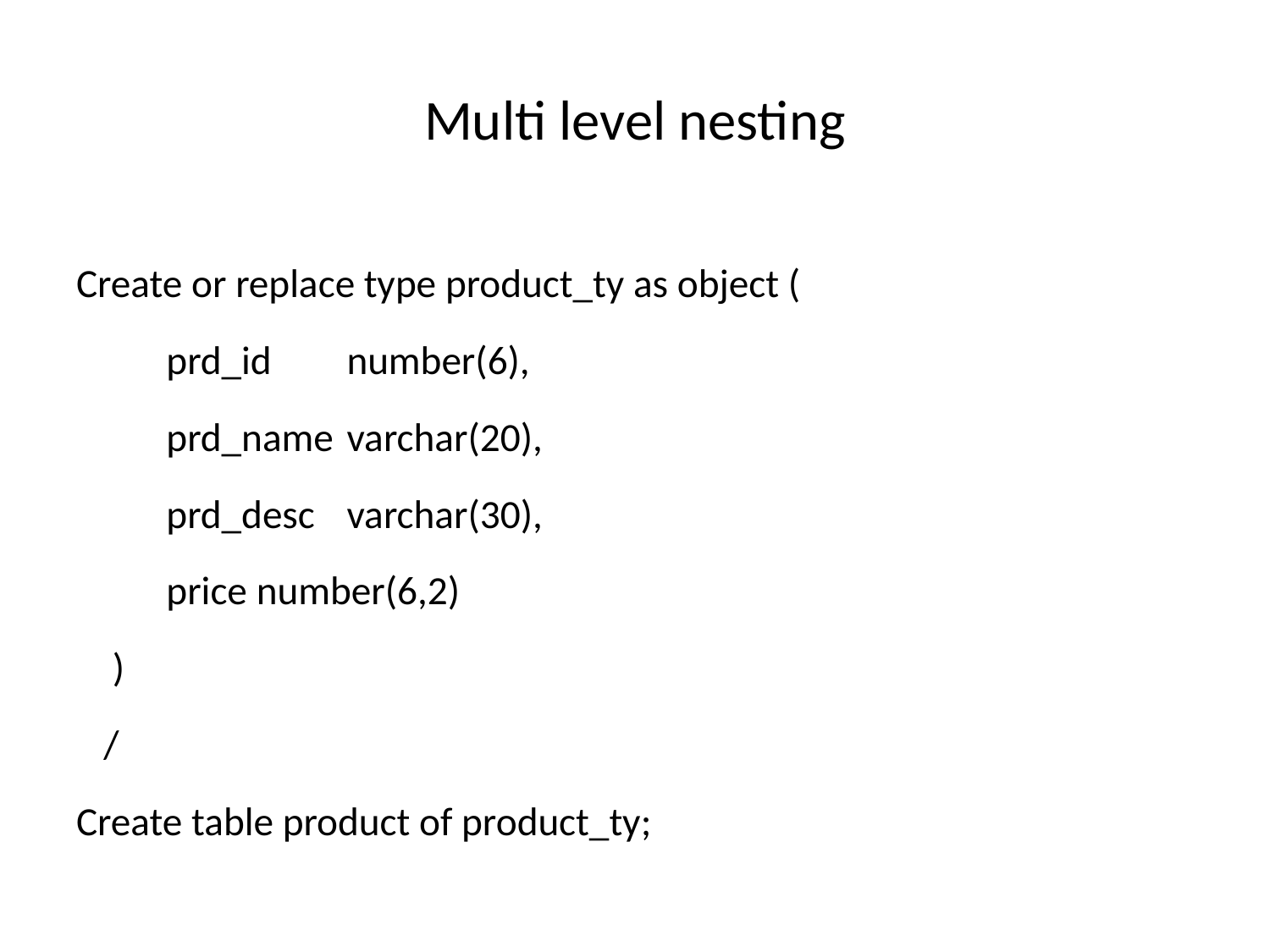

# Multi level nesting
Create or replace type product_ty as object (
	prd_id			number(6),
	prd_name		varchar(20),
	prd_desc		varchar(30),
	price			number(6,2)
    )
   /
Create table product of product_ty;